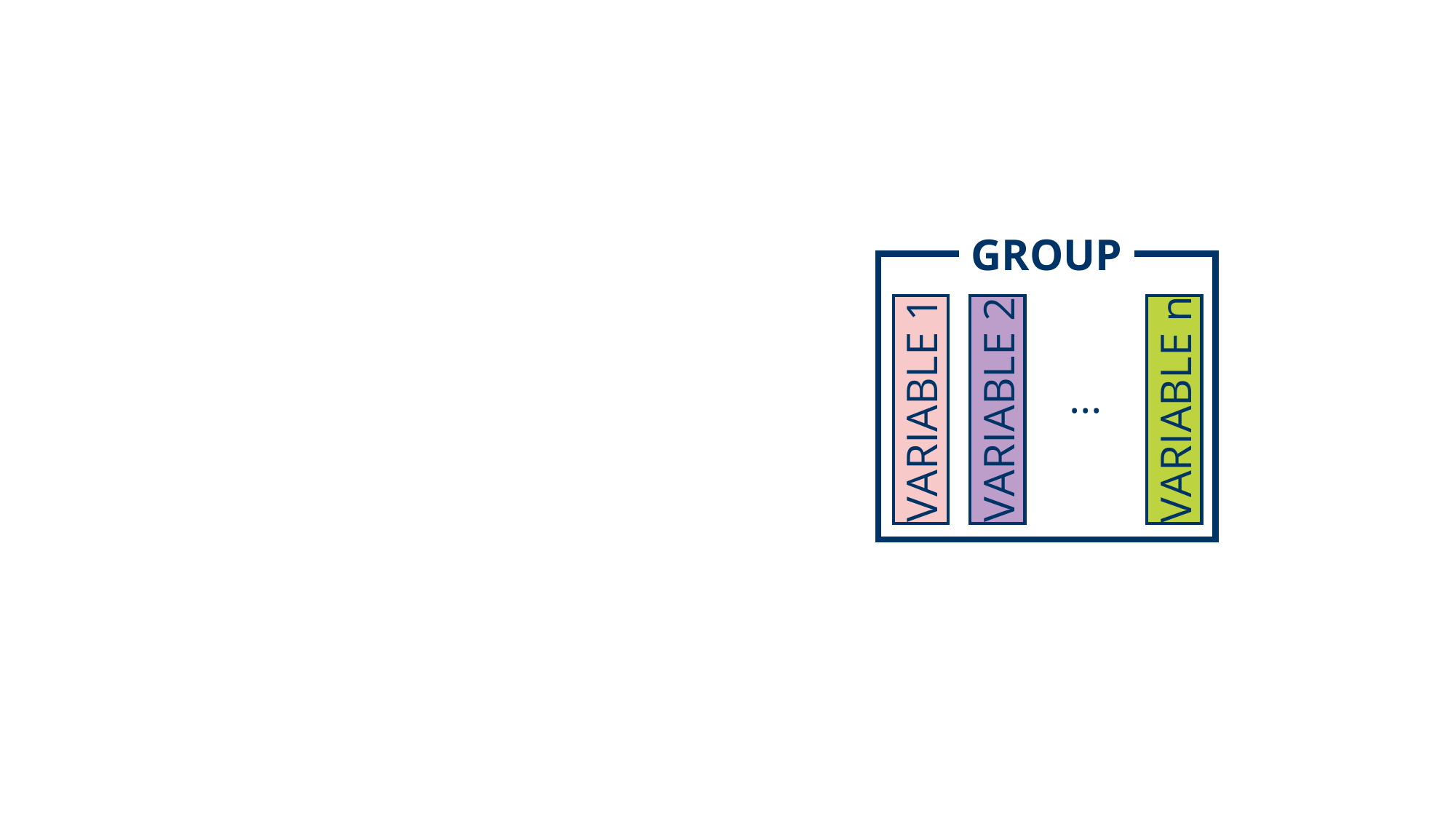

GROUP

…
VARIABLE 1
VARIABLE 2
VARIABLE n